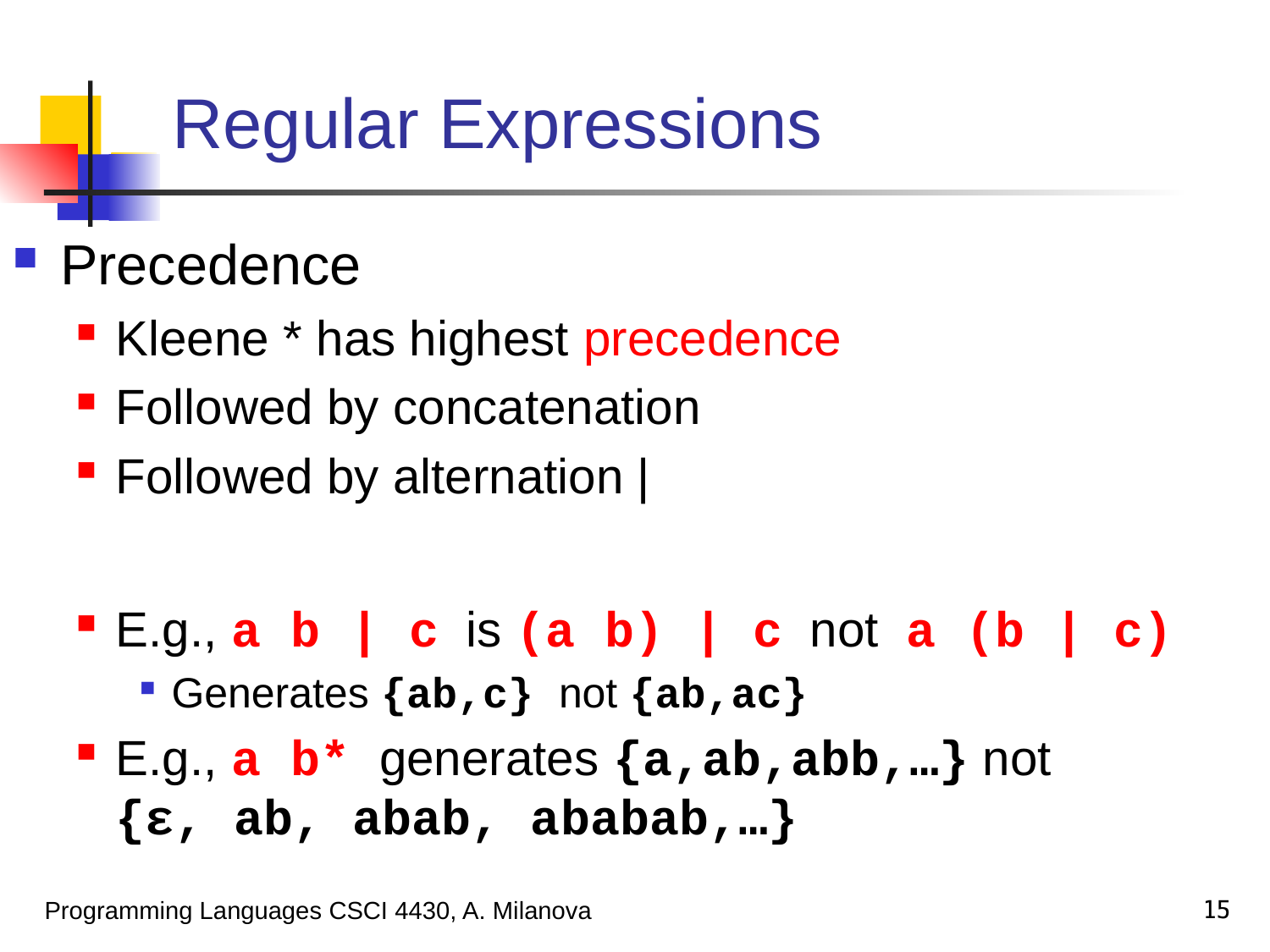

# Regular Expressions
Precedence
Kleene * has highest precedence
Followed by concatenation
Followed by alternation |

E.g., a b | c  is (a b) | c  not  a (b | c)
Generates {ab,c} not {ab,ac}
E.g., a b* generates {a,ab,abb,…} not
{ε, ab, abab, ababab,…}
15
Programming Languages CSCI 4430, A. Milanova